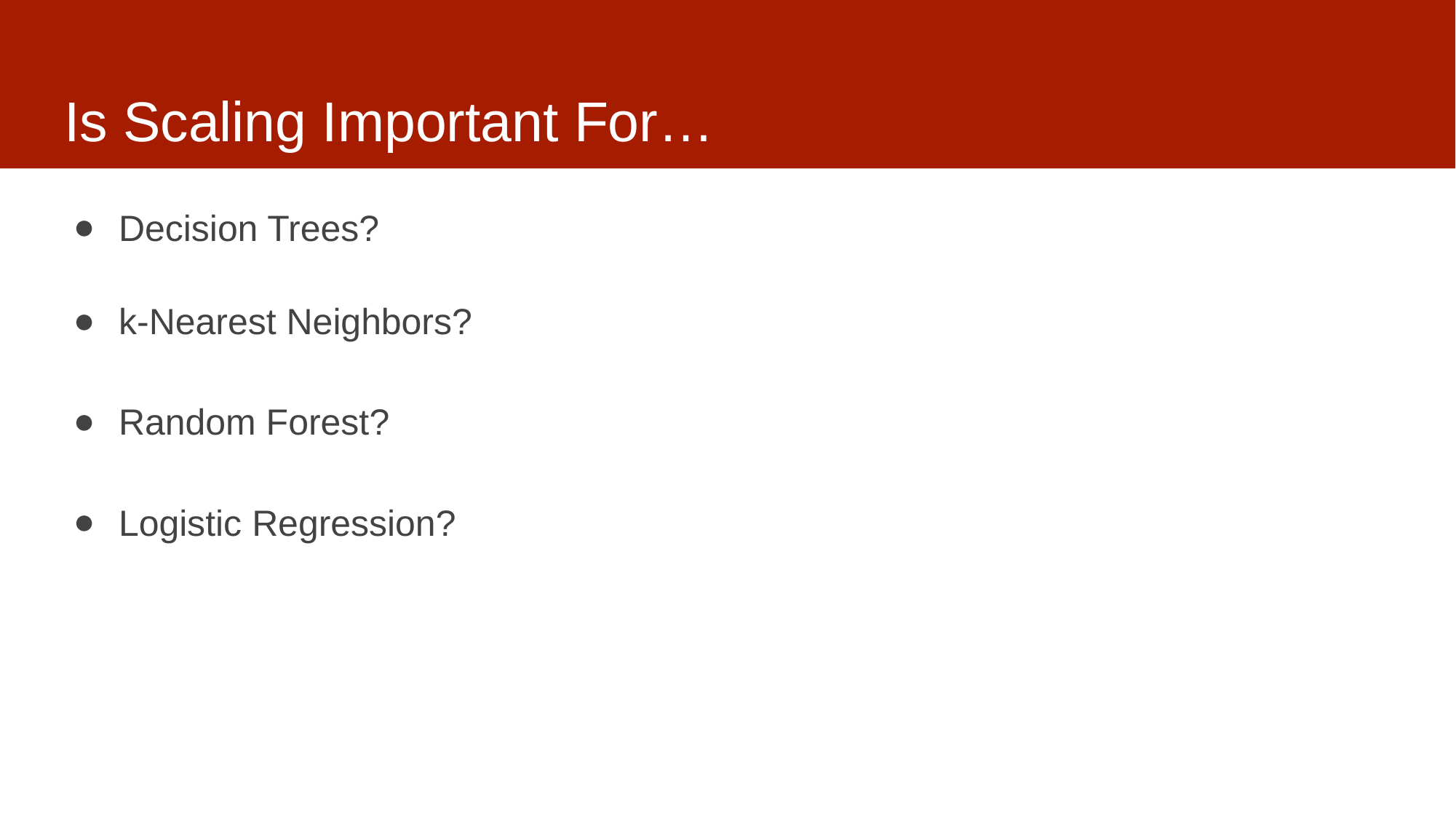

# Is Scaling Important For…
Decision Trees?
k-Nearest Neighbors?
Random Forest?
Logistic Regression?